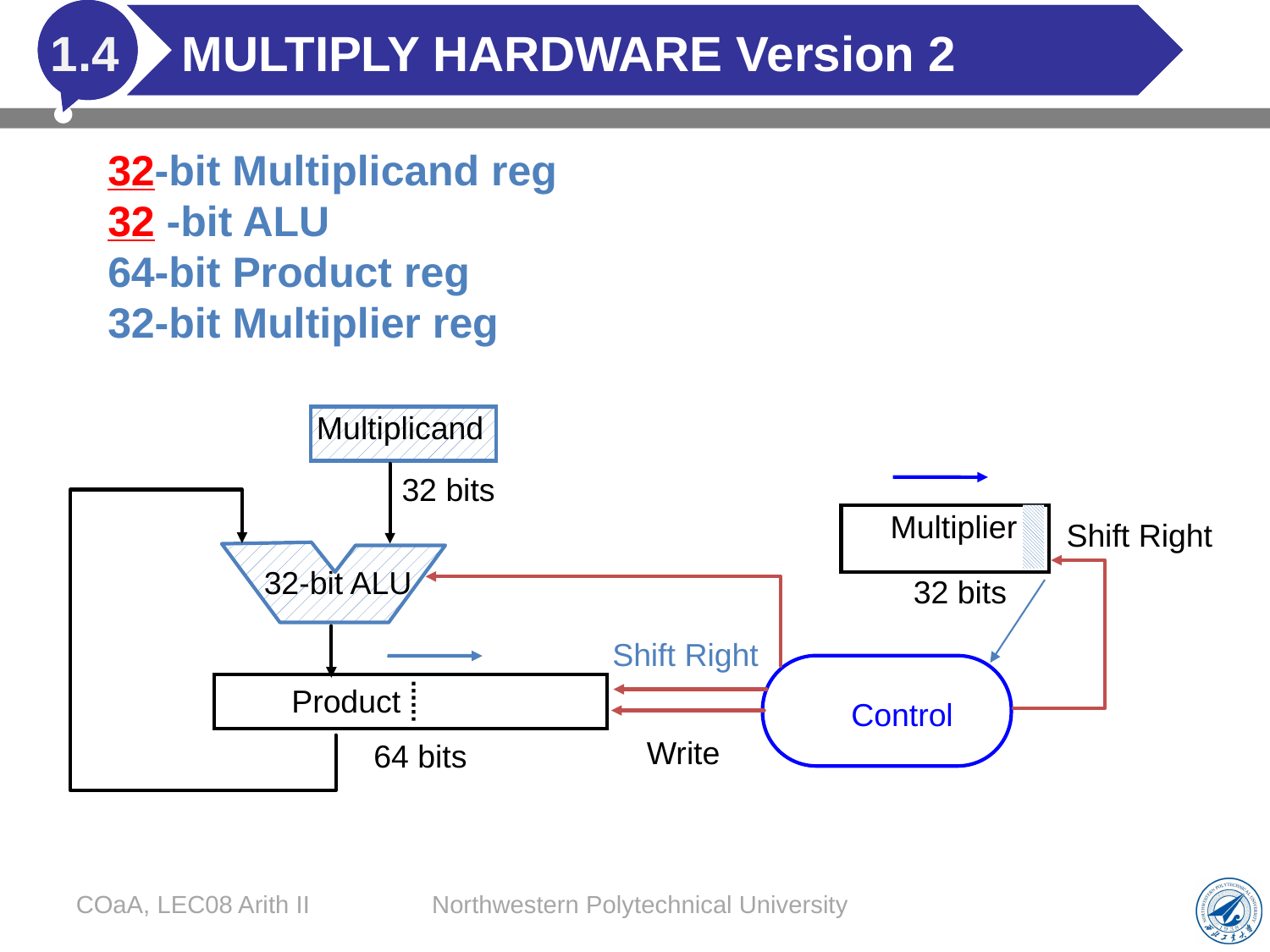

# MULTIPLY HARDWARE Version 2
1.4
32-bit Multiplicand reg
32 -bit ALU
64-bit Product reg
32-bit Multiplier reg
Multiplicand

32 bits

Multiplier

Shift Right

32-bit ALU

32 bits

Shift Right

Product

Control

Write
64 bits
COaA, LEC08 Arith II
Northwestern Polytechnical University
13